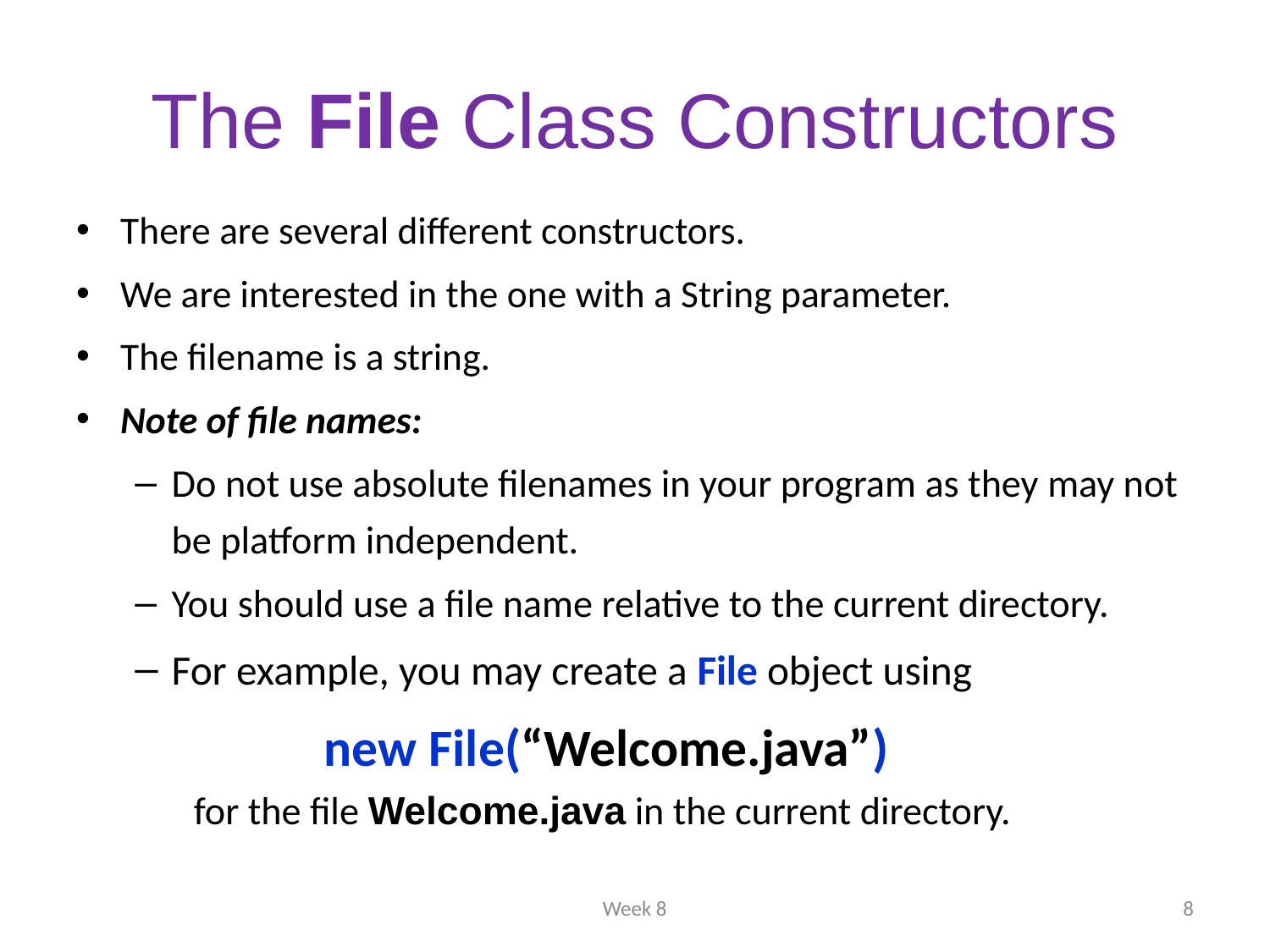

# The File Class Constructors
There are several different constructors.
We are interested in the one with a String parameter.
The filename is a string.
Note of file names:
Do not use absolute filenames in your program as they may not be platform independent.
You should use a file name relative to the current directory.
For example, you may create a File object using
           new File(“Welcome.java”)
for the file Welcome.java in the current directory.
Week 8
8